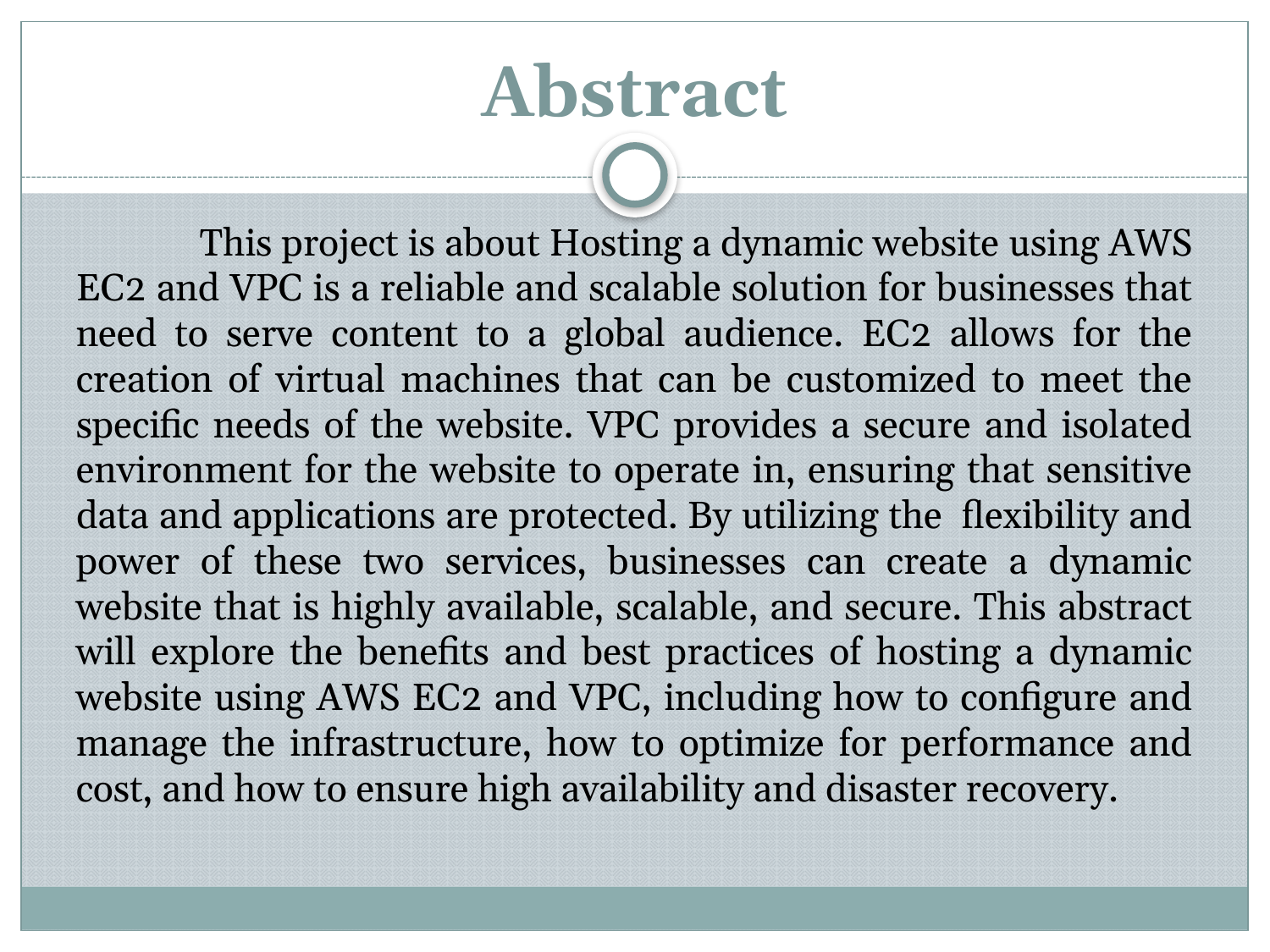

# Abstract
             This project is about Hosting a dynamic website using AWS EC2 and VPC is a reliable and scalable solution for businesses that need to serve content to a global audience. EC2 allows for the creation of virtual machines that can be customized to meet the specific needs of the website. VPC provides a secure and isolated environment for the website to operate in, ensuring that sensitive data and applications are protected. By utilizing the  flexibility and power of these two services, businesses can create a dynamic website that is highly available, scalable, and secure. This abstract will explore the benefits and best practices of hosting a dynamic website using AWS EC2 and VPC, including how to configure and manage the infrastructure, how to optimize for performance and cost, and how to ensure high availability and disaster recovery.